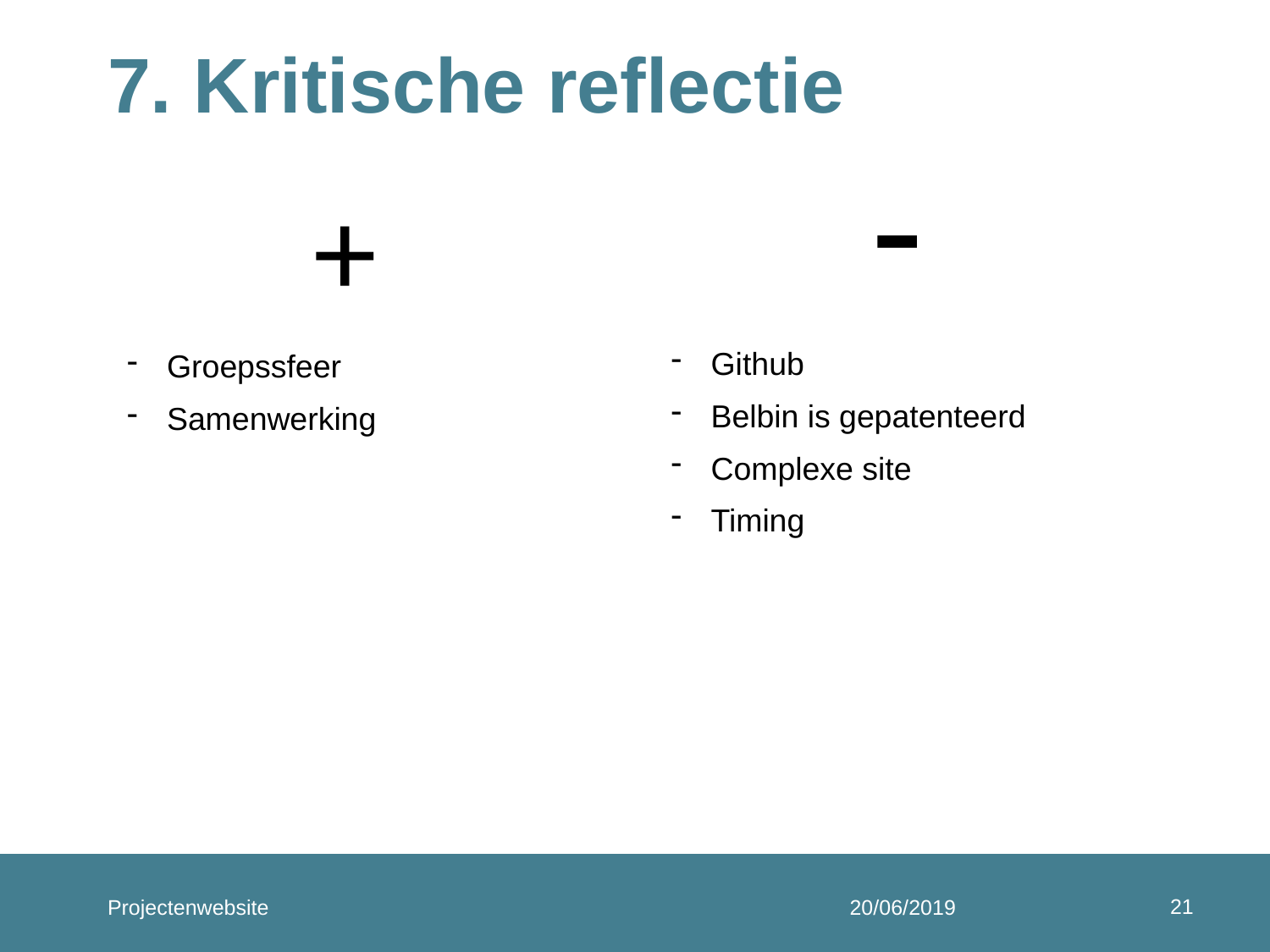

# 7. Kritische reflectie
-
+
Github
Belbin is gepatenteerd
Complexe site
Timing
Groepssfeer
Samenwerking

21
Projectenwebsite
20/06/2019